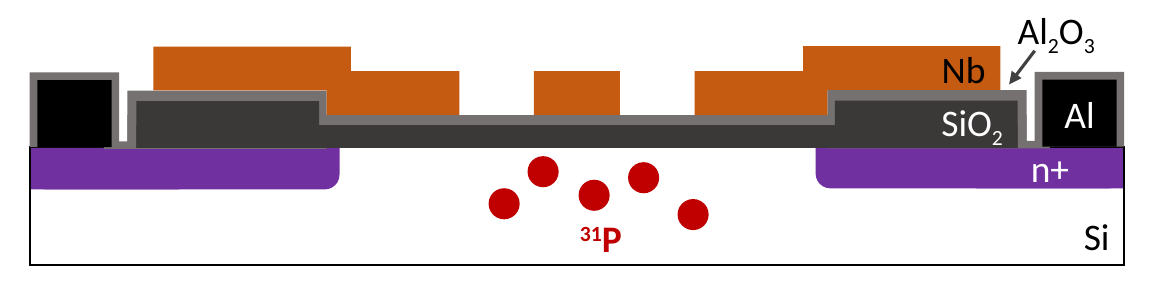

Al2O3
Nb

Al

SiO2

n+

Si

31P